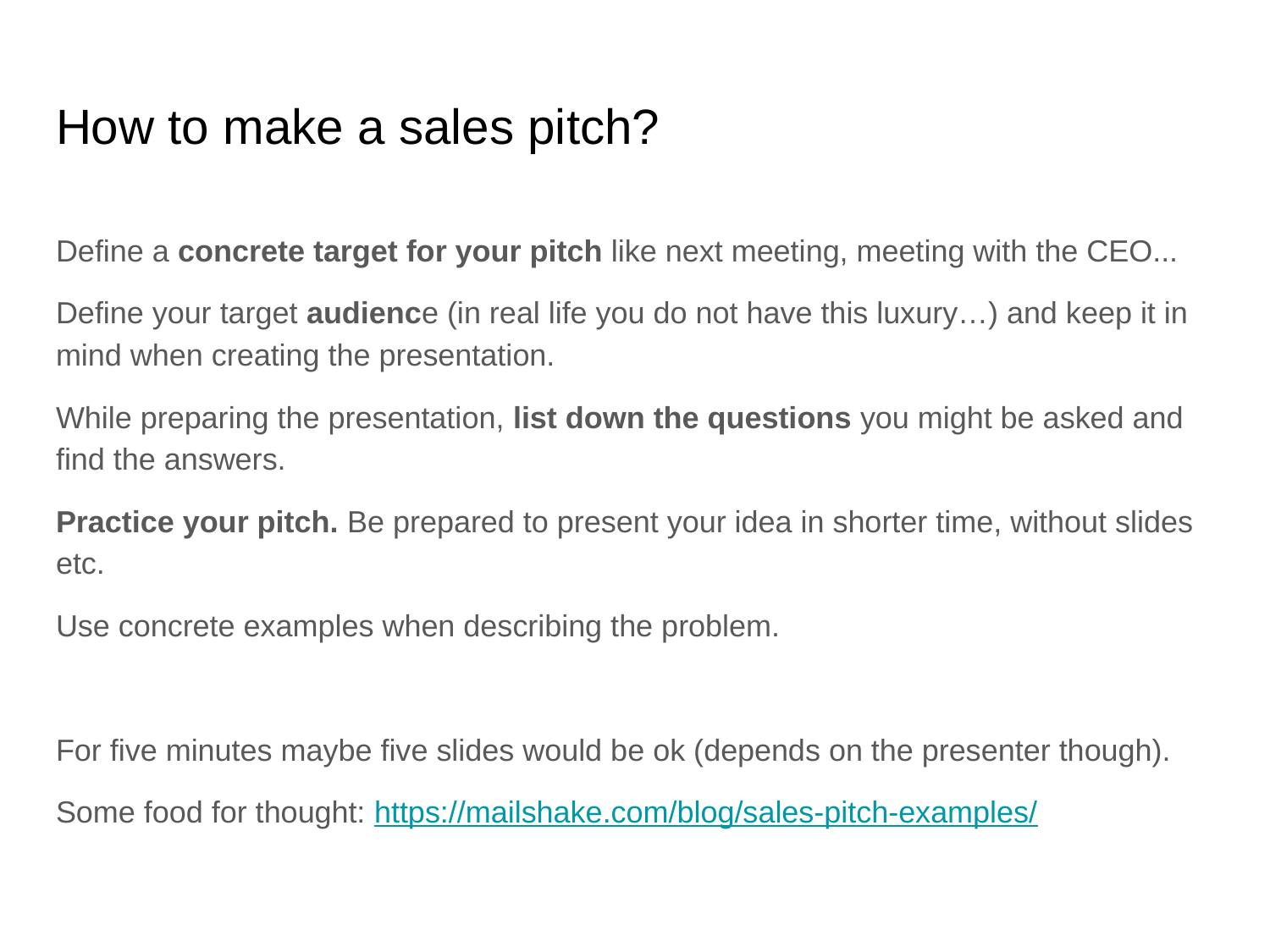

# How to make a sales pitch?
Define a concrete target for your pitch like next meeting, meeting with the CEO...
Define your target audience (in real life you do not have this luxury…) and keep it in mind when creating the presentation.
While preparing the presentation, list down the questions you might be asked and find the answers.
Practice your pitch. Be prepared to present your idea in shorter time, without slides etc.
Use concrete examples when describing the problem.

For five minutes maybe five slides would be ok (depends on the presenter though).
Some food for thought: https://mailshake.com/blog/sales-pitch-examples/